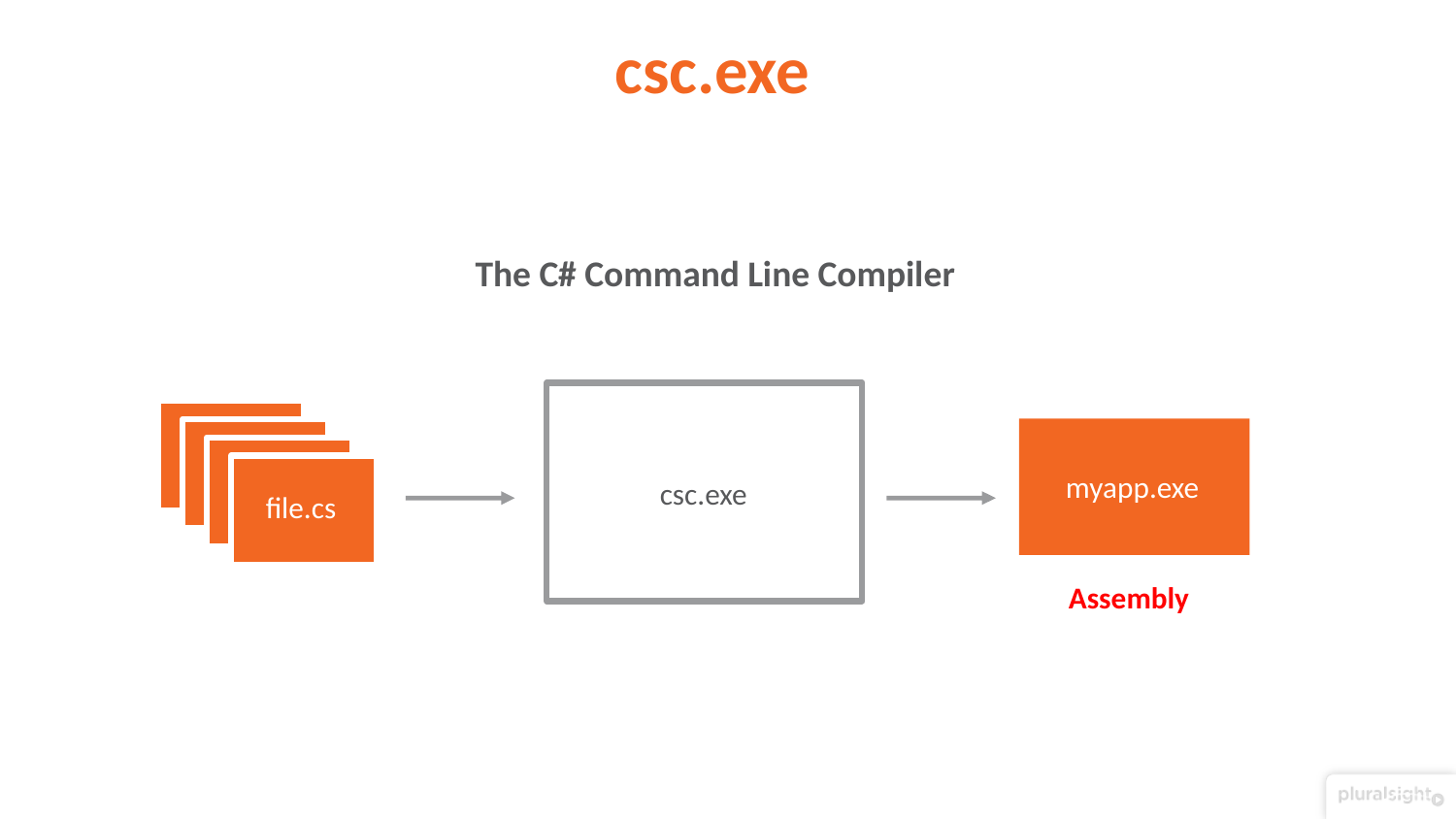

# csc.exe
The C# Command Line Compiler

csc.exe

myapp.exe

file.cs

Assembly